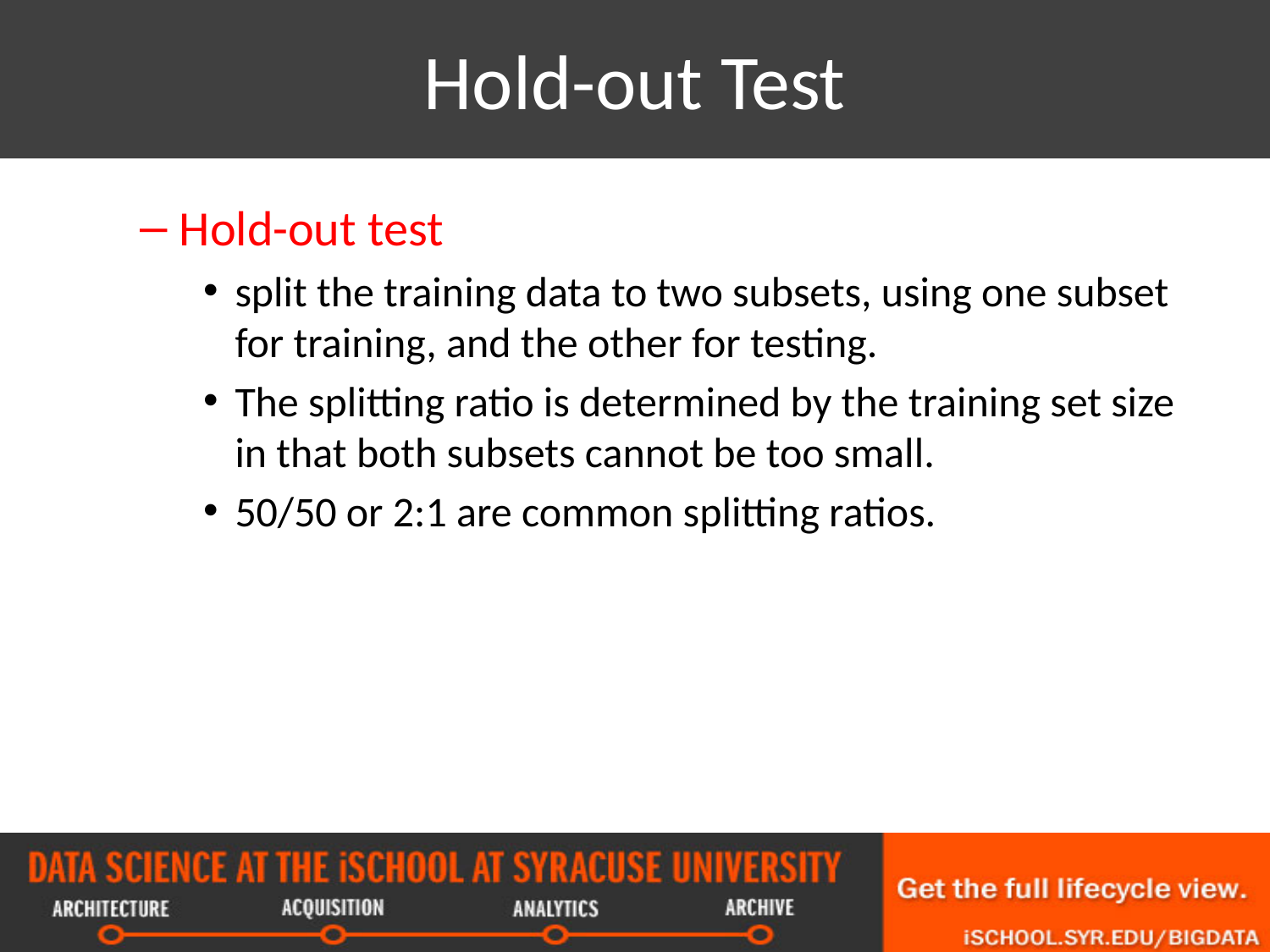

# Hold-out Test
Hold-out test
split the training data to two subsets, using one subset for training, and the other for testing.
The splitting ratio is determined by the training set size in that both subsets cannot be too small.
50/50 or 2:1 are common splitting ratios.